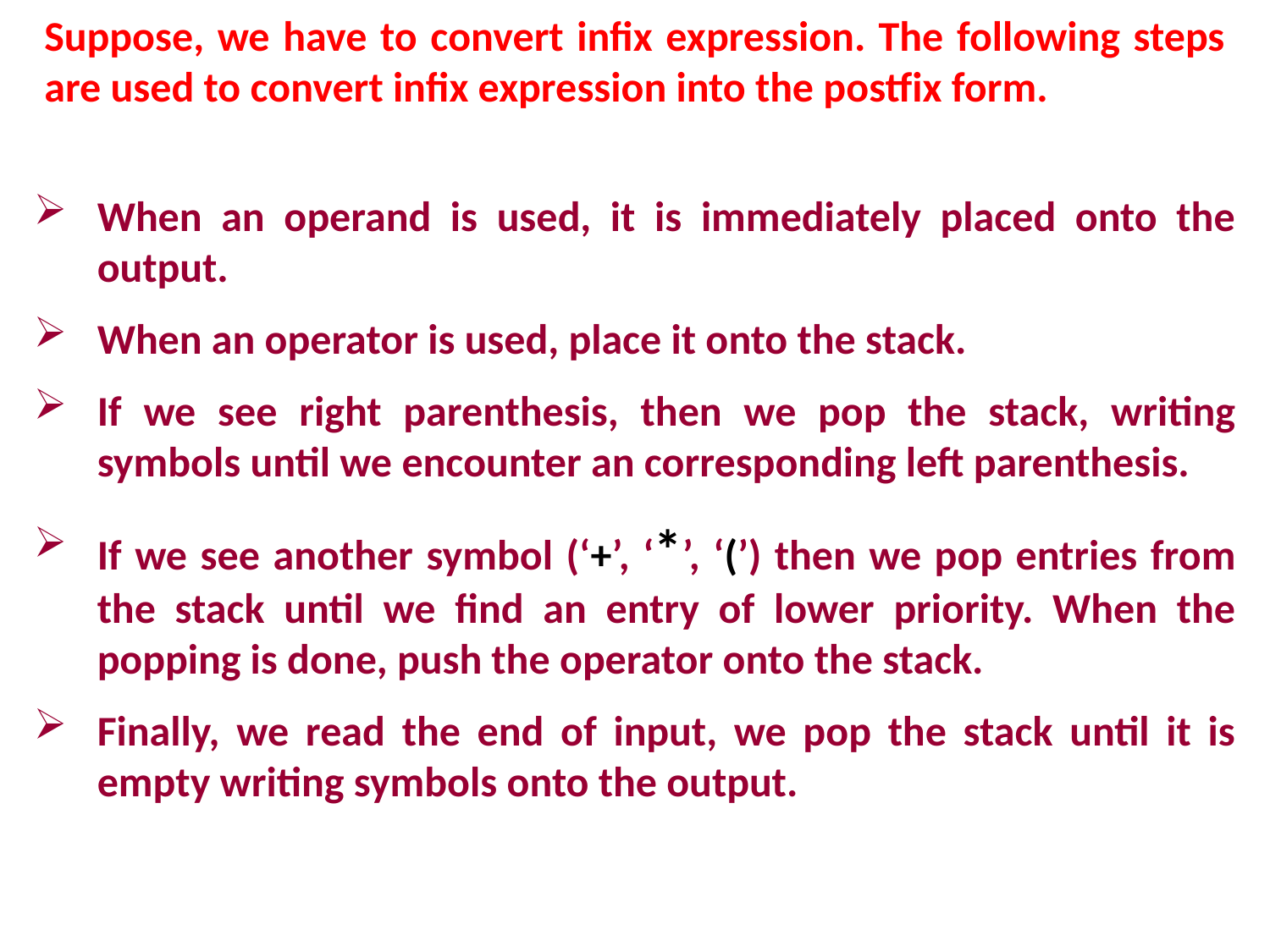

Suppose, we have to convert infix expression. The following steps are used to convert infix expression into the postfix form.
When an operand is used, it is immediately placed onto the output.
When an operator is used, place it onto the stack.
If we see right parenthesis, then we pop the stack, writing symbols until we encounter an corresponding left parenthesis.
If we see another symbol (‘+’, ‘*’, ‘(’) then we pop entries from the stack until we find an entry of lower priority. When the popping is done, push the operator onto the stack.
Finally, we read the end of input, we pop the stack until it is empty writing symbols onto the output.